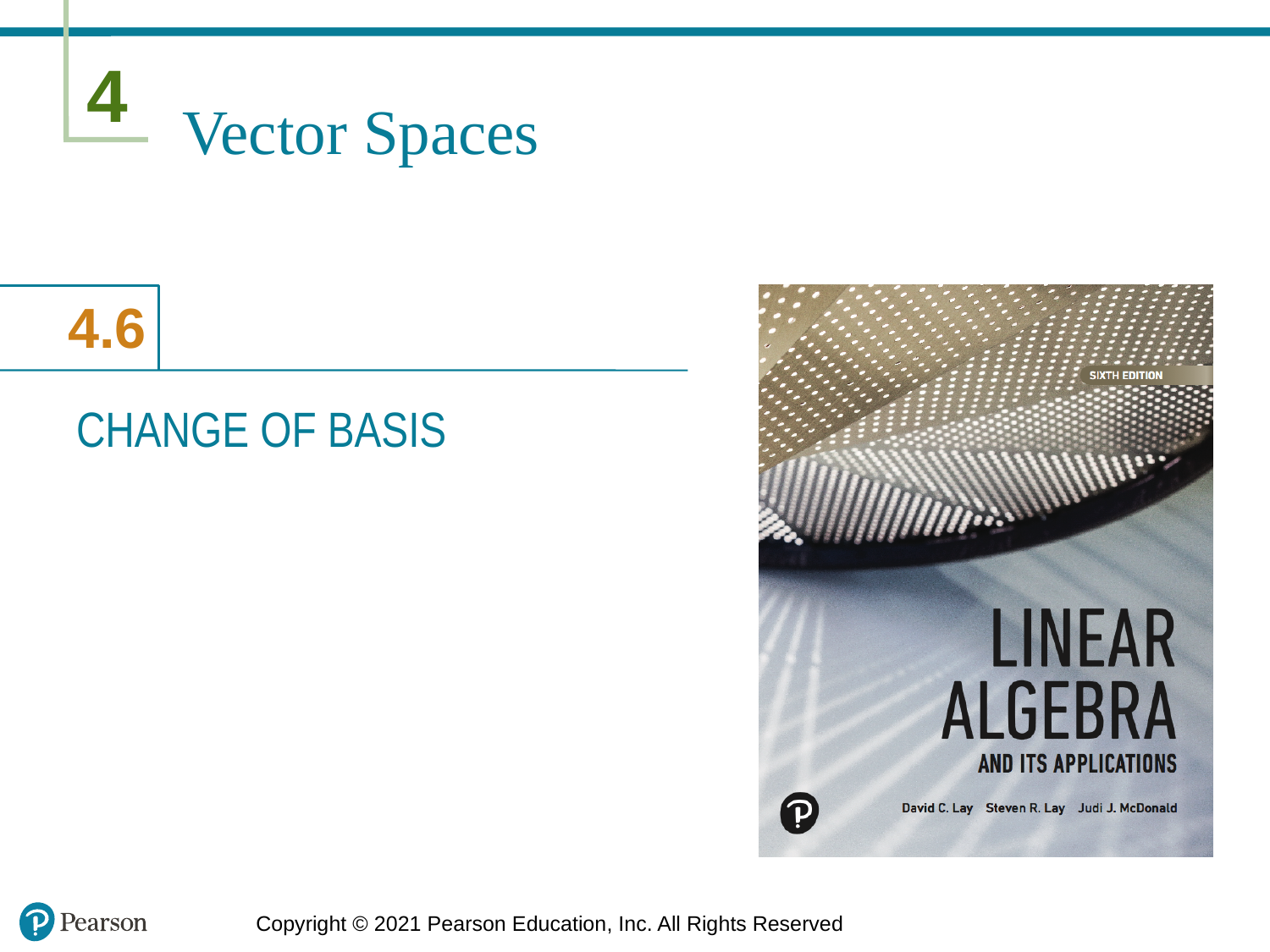

# Vector Spaces
CHANGE OF BASIS
Copyright © 2021 Pearson Education, Inc. All Rights Reserved